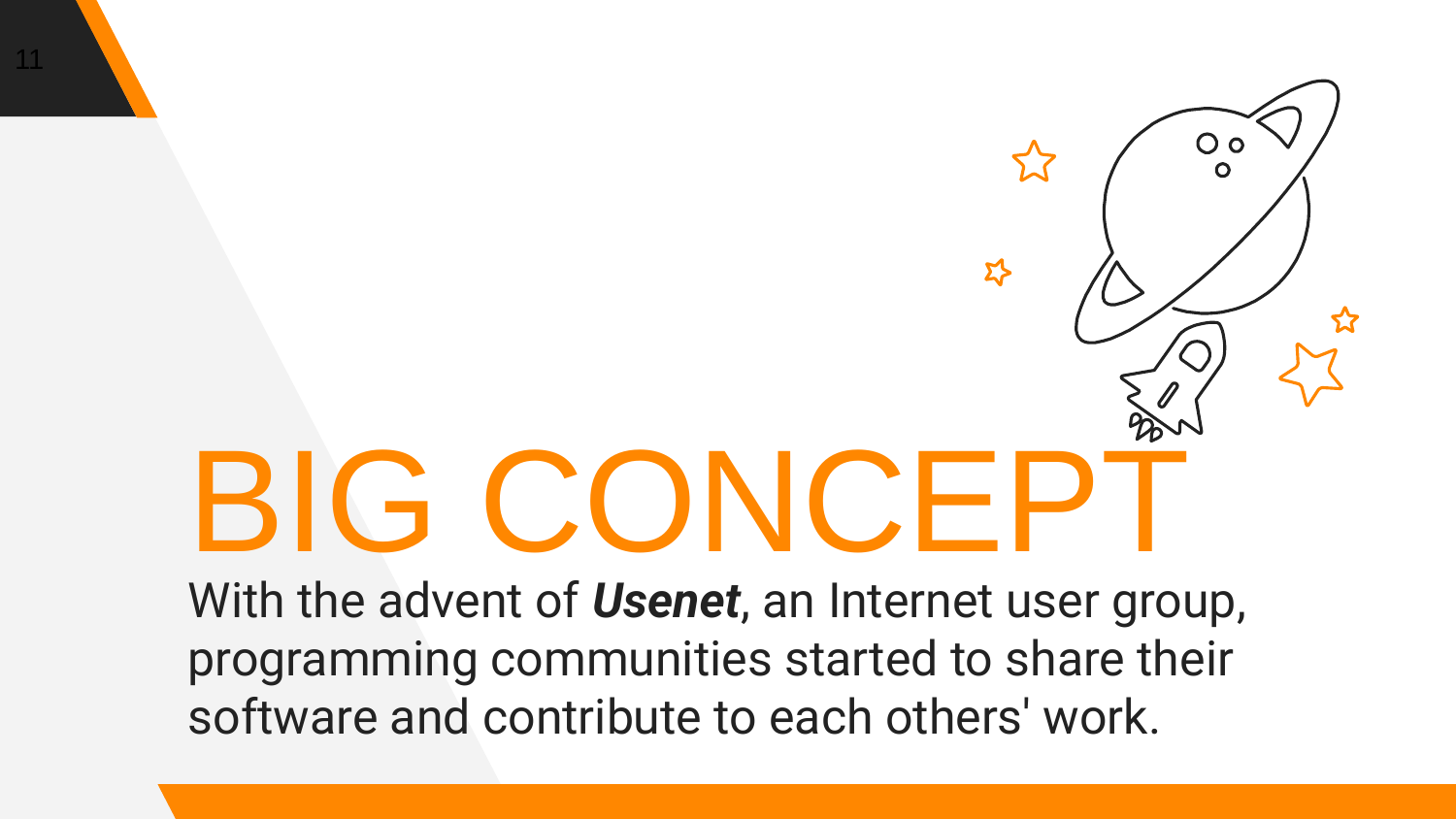

11

BIG CONCEPT
With the advent of Usenet, an Internet user group, programming communities started to share their software and contribute to each others' work.